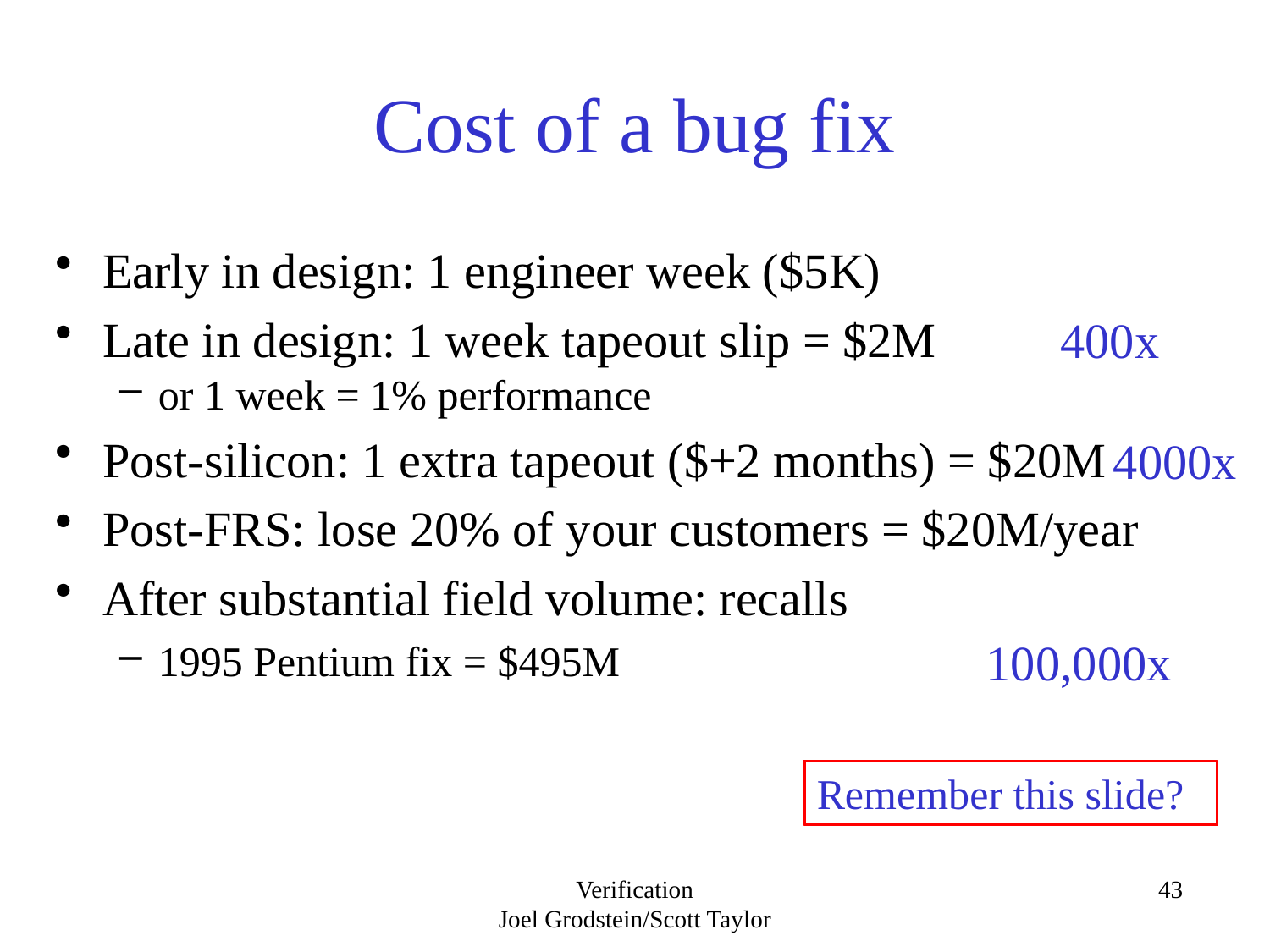

# Cost of a bug fix
Early in design: 1 engineer week ($5K)
Late in design: 1 week tapeout slip = $2M
or 1 week = 1% performance
Post-silicon: 1 extra tapeout ($+2 months) = $20M
Post-FRS: lose 20% of your customers = $20M/year
After substantial field volume: recalls
1995 Pentium fix = $495M

400x
4000x
100,000x
Remember this slide?
Verification
Joel Grodstein/Scott Taylor